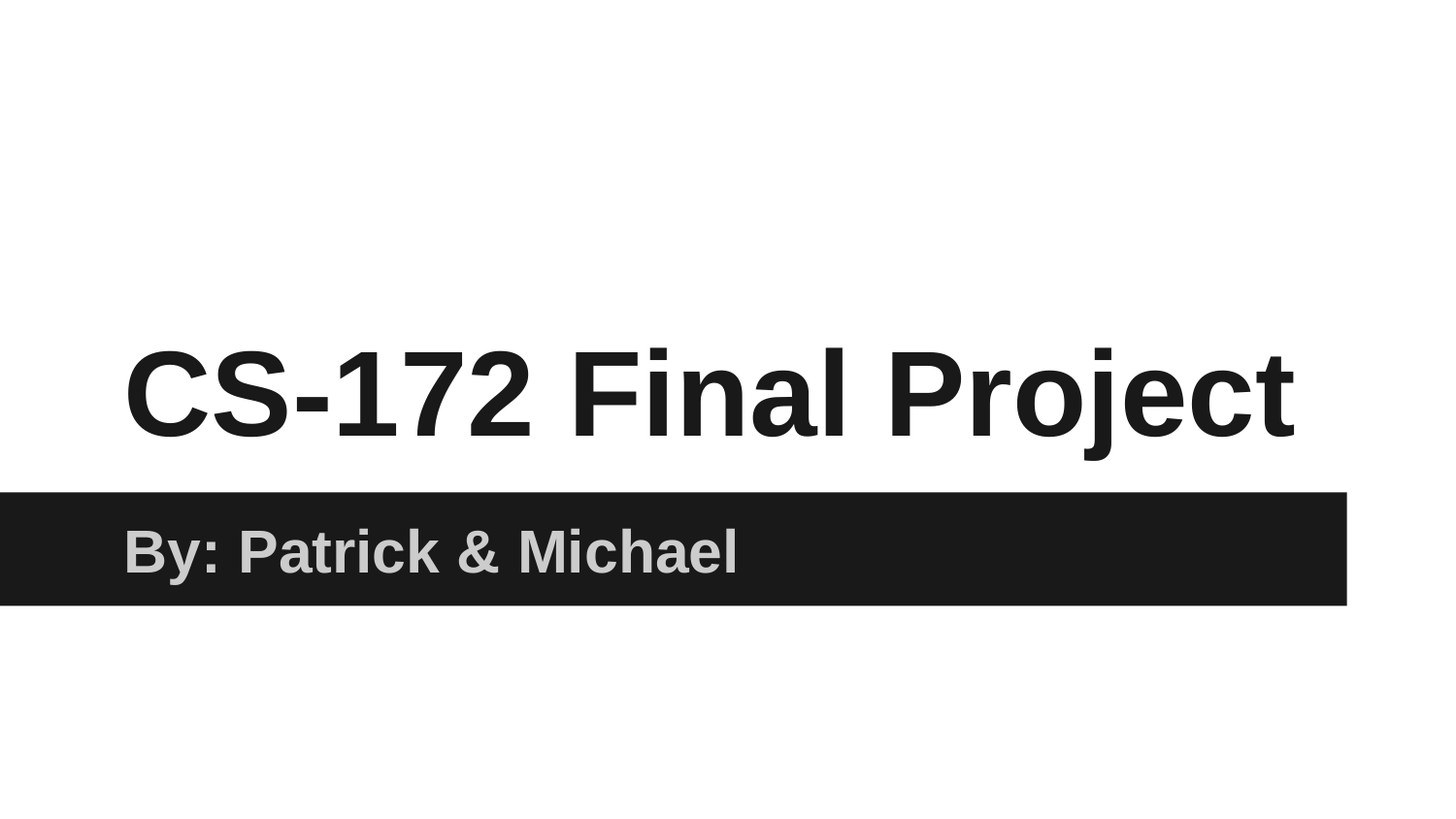

# CS-172 Final Project
By: Patrick & Michael